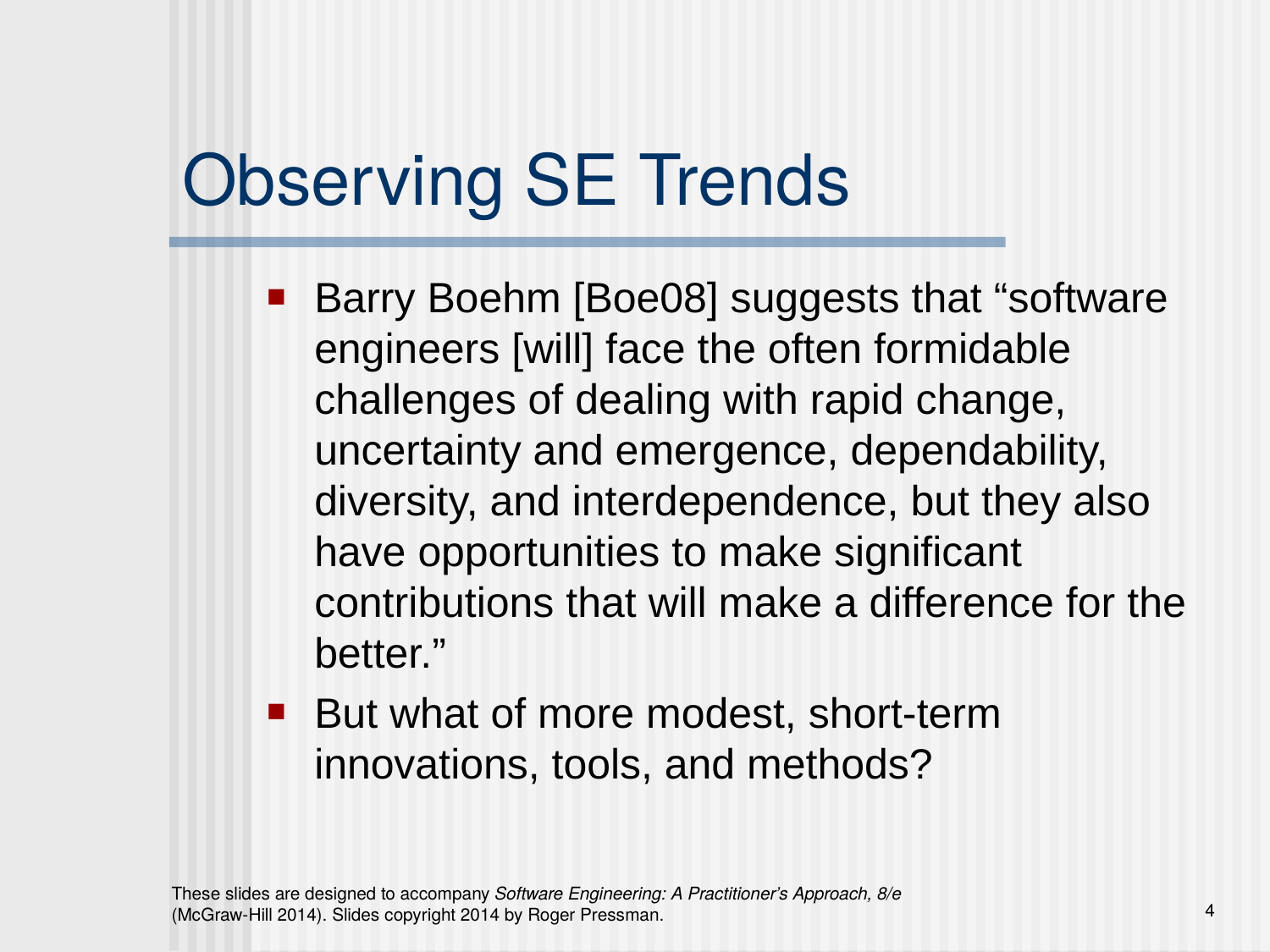

# Observing SE Trends
Barry Boehm [Boe08] suggests that “software engineers [will] face the often formidable challenges of dealing with rapid change, uncertainty and emergence, dependability, diversity, and interdependence, but they also have opportunities to make significant contributions that will make a difference for the better.”
But what of more modest, short-term innovations, tools, and methods?
These slides are designed to accompany Software Engineering: A Practitioner’s Approach, 8/e (McGraw-Hill 2014). Slides copyright 2014 by Roger Pressman.
4